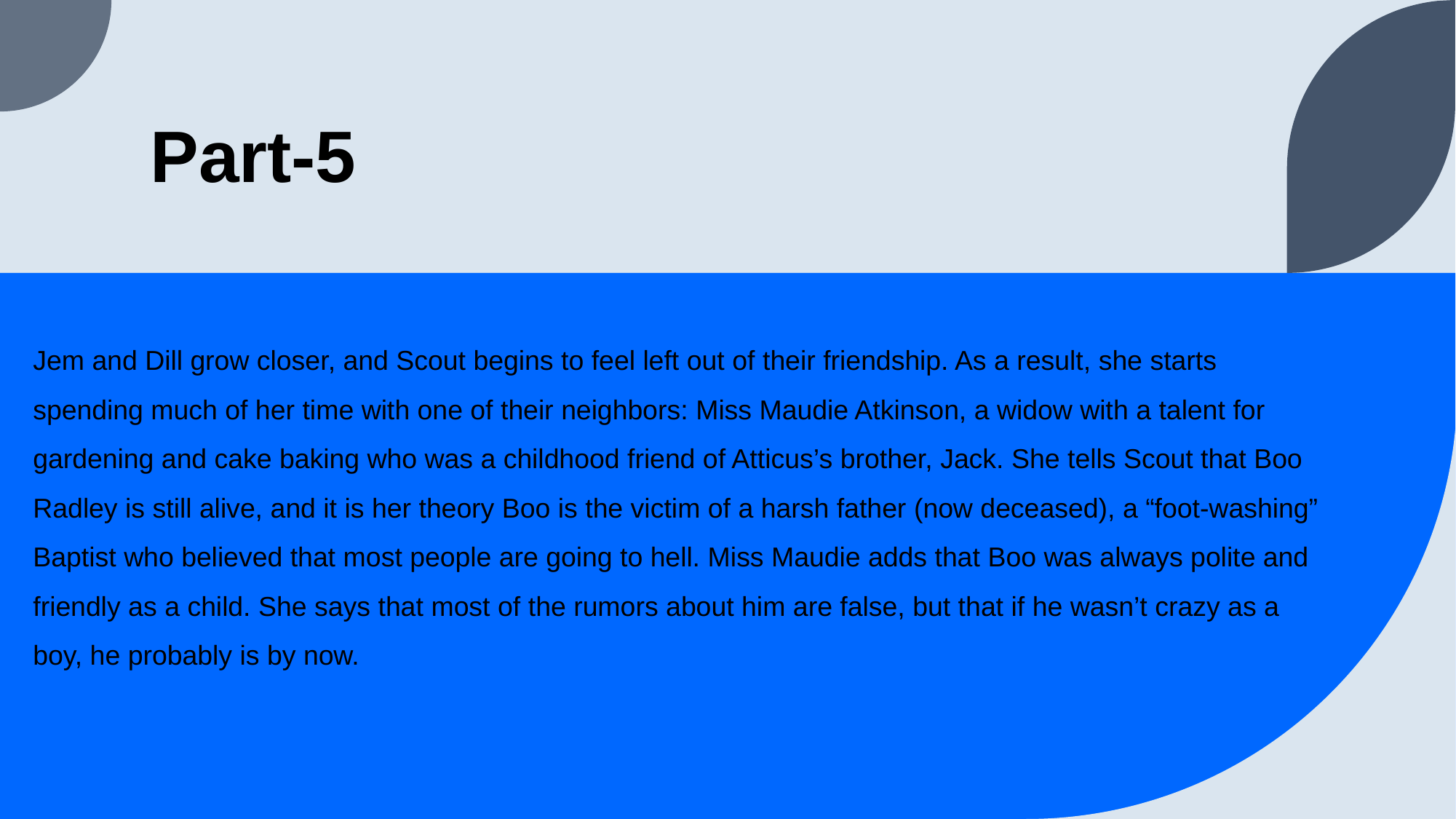

# Part-5
Jem and Dill grow closer, and Scout begins to feel left out of their friendship. As a result, she starts spending much of her time with one of their neighbors: Miss Maudie Atkinson, a widow with a talent for gardening and cake baking who was a childhood friend of Atticus’s brother, Jack. She tells Scout that Boo Radley is still alive, and it is her theory Boo is the victim of a harsh father (now deceased), a “foot-washing” Baptist who believed that most people are going to hell. Miss Maudie adds that Boo was always polite and friendly as a child. She says that most of the rumors about him are false, but that if he wasn’t crazy as a boy, he probably is by now.